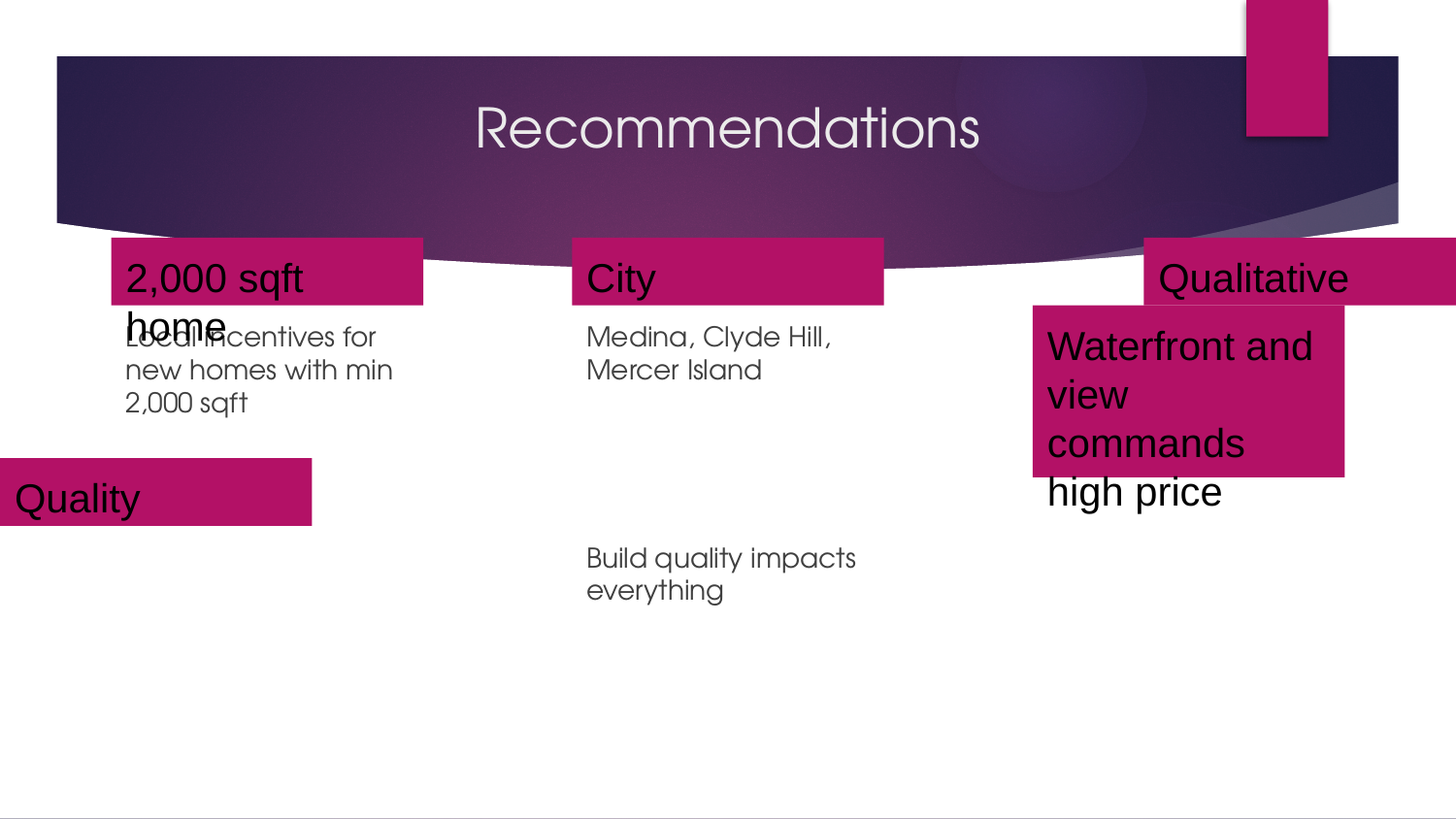

# Recommendations
Qualitative
2,000 sqft home
City
Local incentives for new homes with min 2,000 sqft
Medina, Clyde Hill, Mercer Island
Waterfront and view commands high price
Quality
Build quality impacts everything